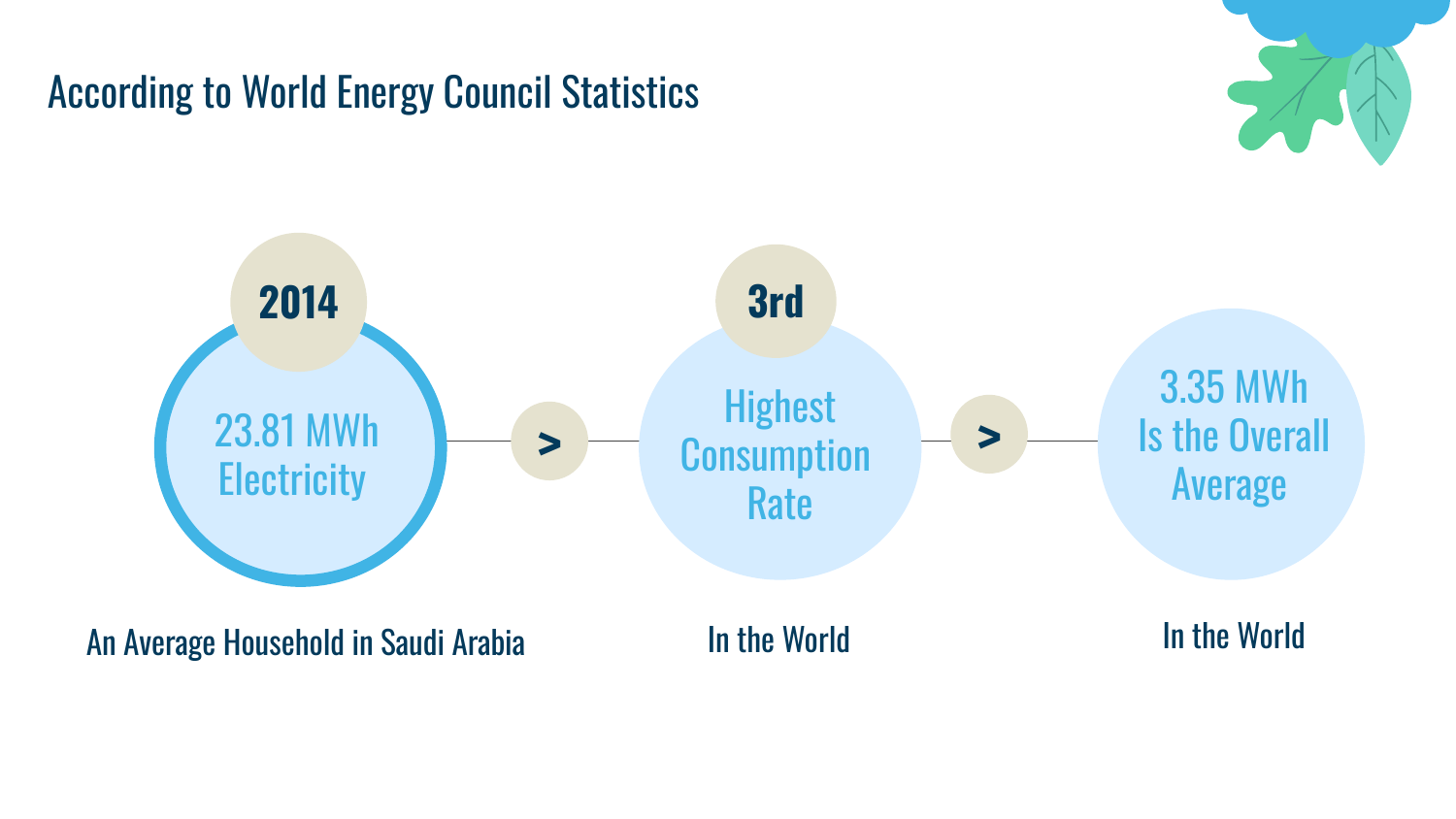

# According to World Energy Council Statistics
2014

 An Average Household in Saudi Arabia
3rd

In the World

In the World
3.35 MWh
Is the Overall Average
Highest Consumption
Rate
>
23.81 MWh Electricity
>